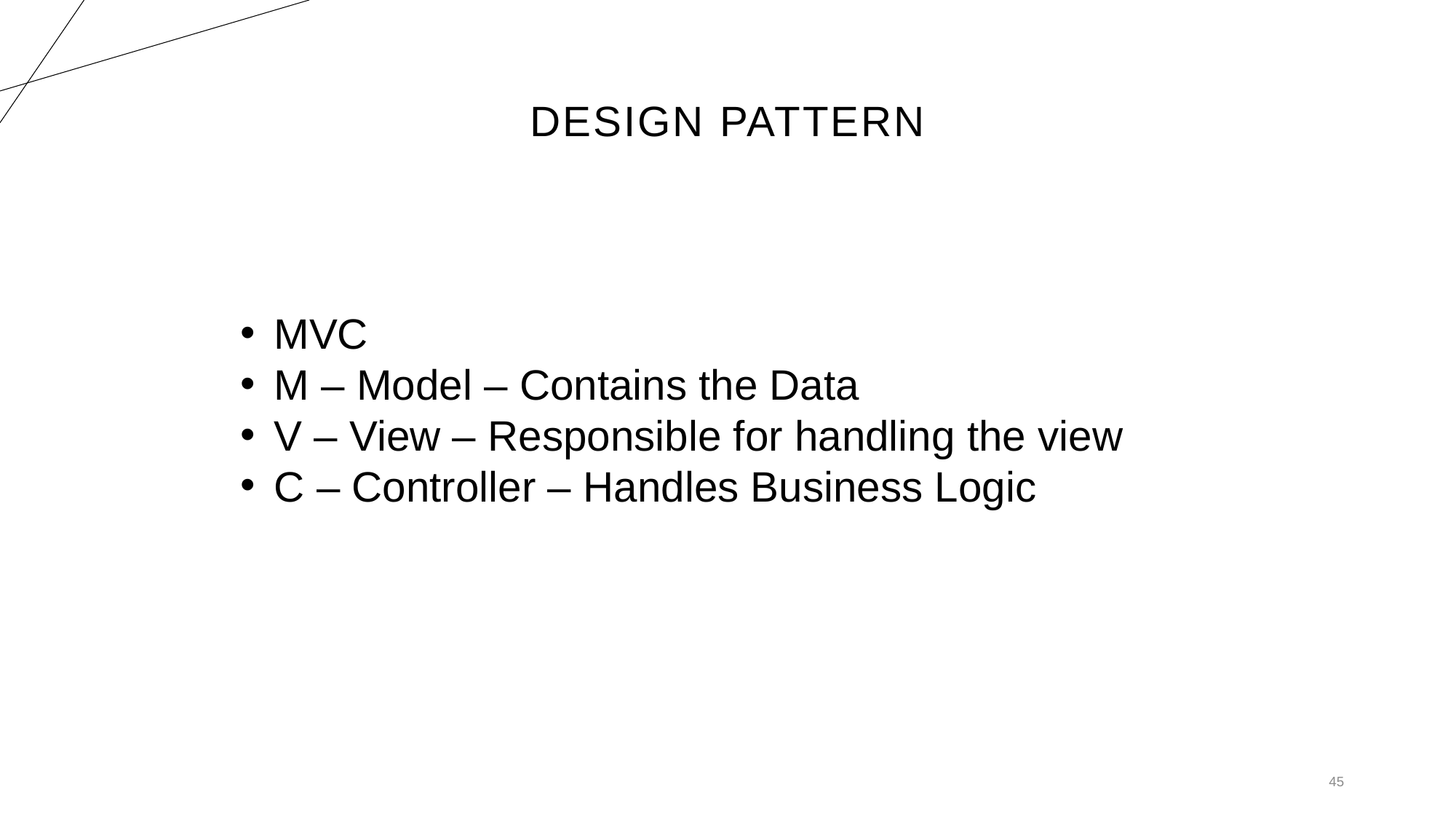

# Design Pattern
MVC
M – Model – Contains the Data
V – View – Responsible for handling the view
C – Controller – Handles Business Logic
45